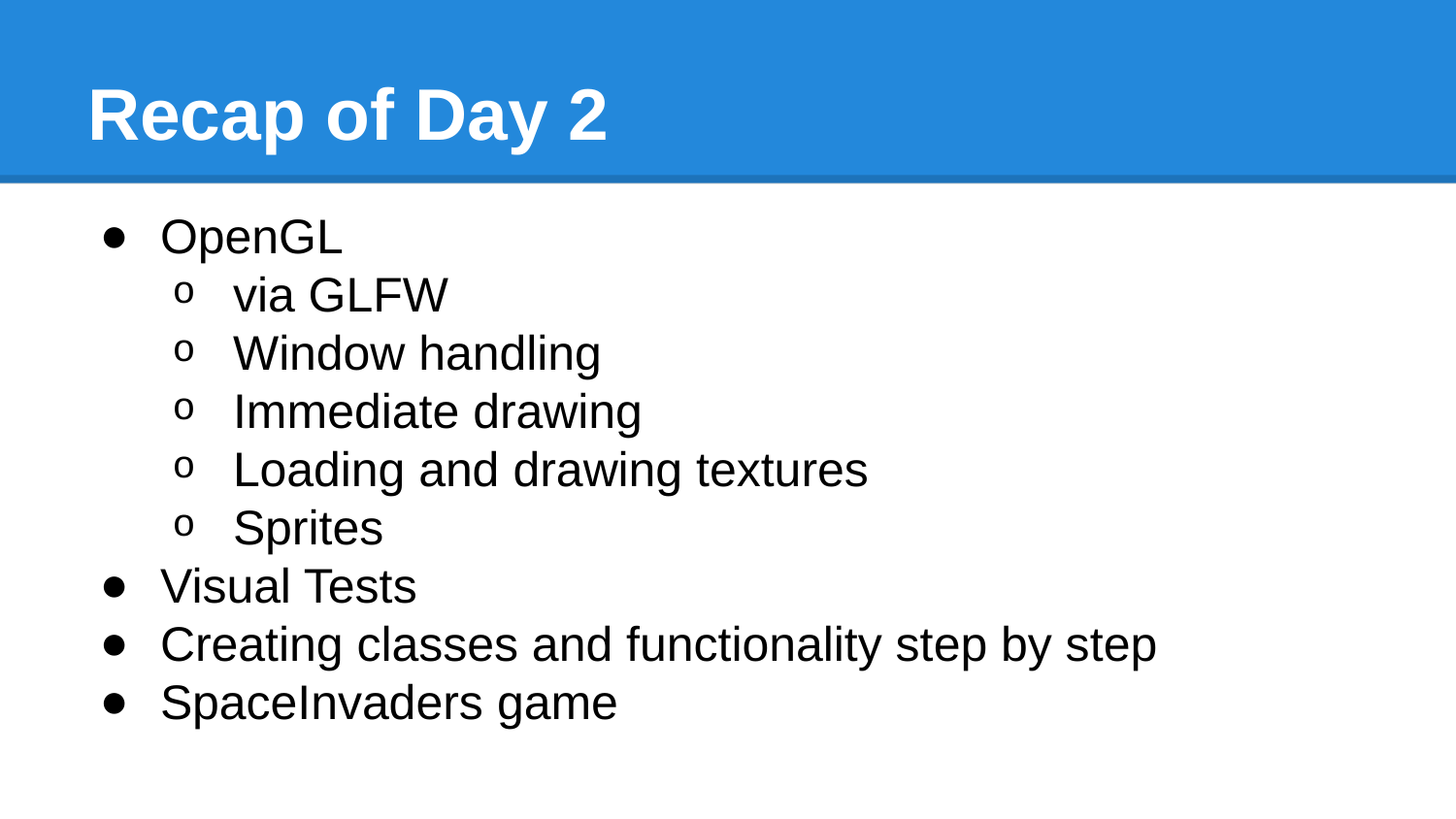

# Recap of Day 2
OpenGL
via GLFW
Window handling
Immediate drawing
Loading and drawing textures
Sprites
Visual Tests
Creating classes and functionality step by step
SpaceInvaders game